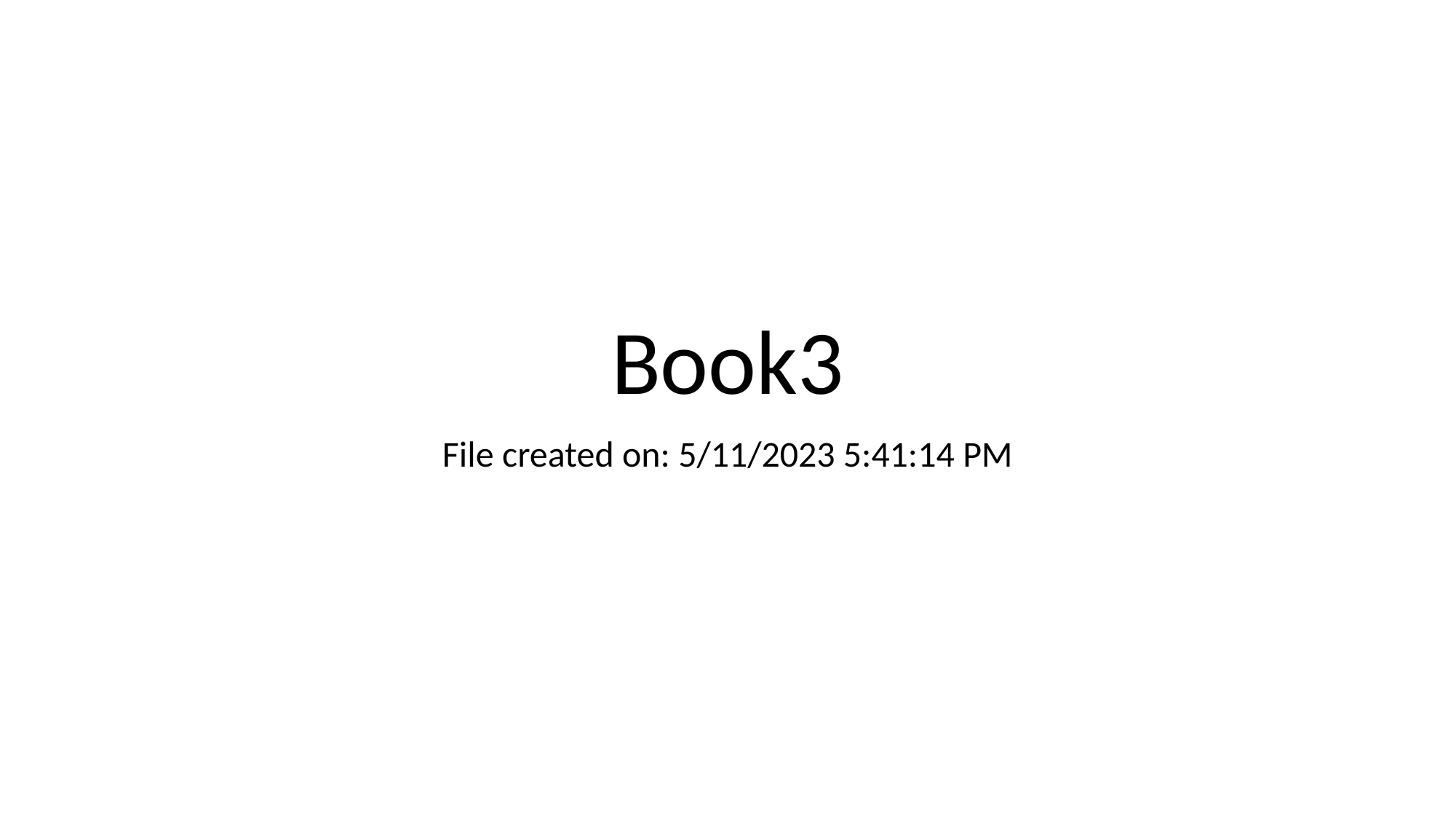

# Book3
File created on: 5/11/2023 5:41:14 PM